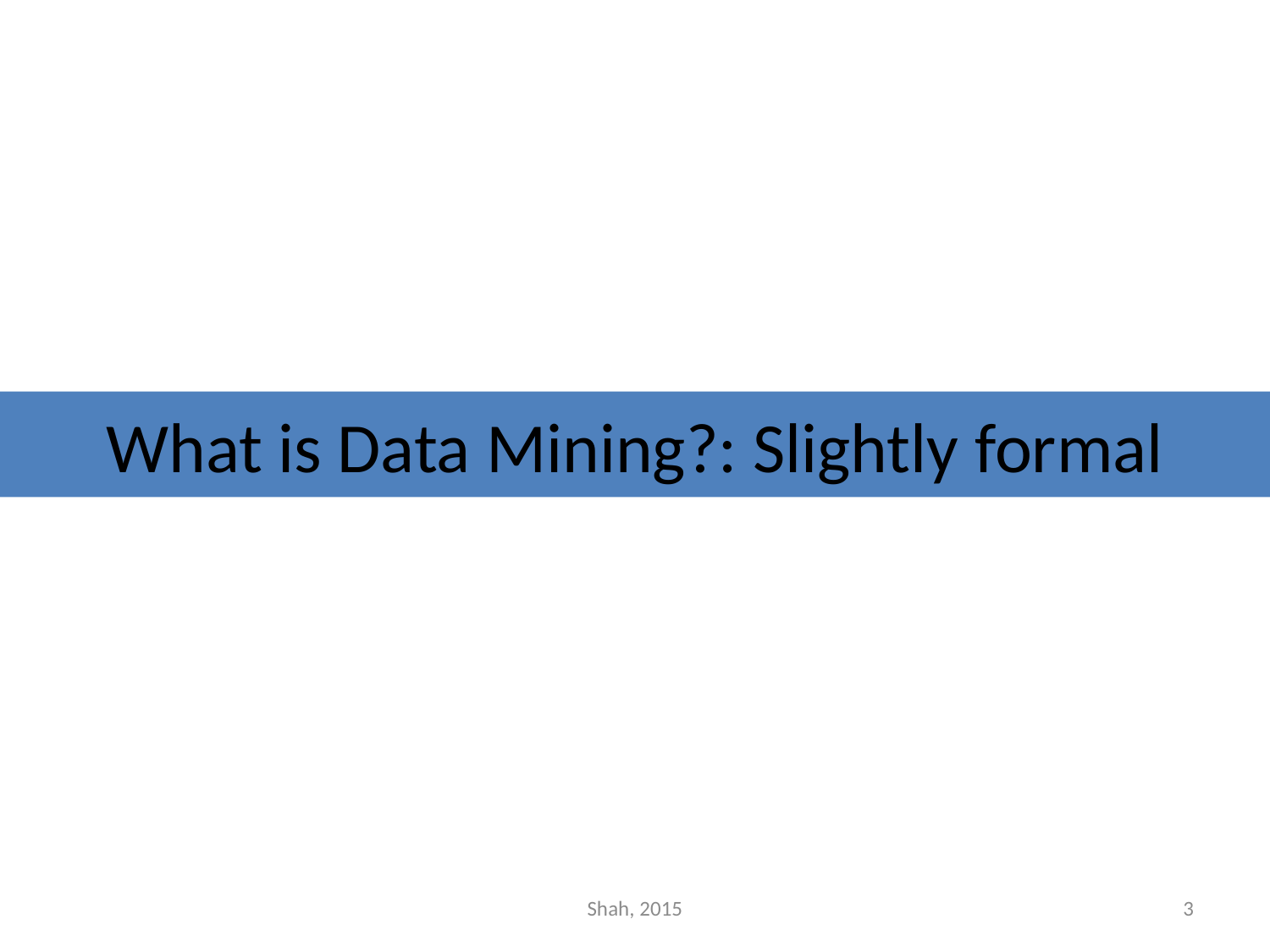

# What is Data Mining?: Slightly formal
Shah, 2015
3